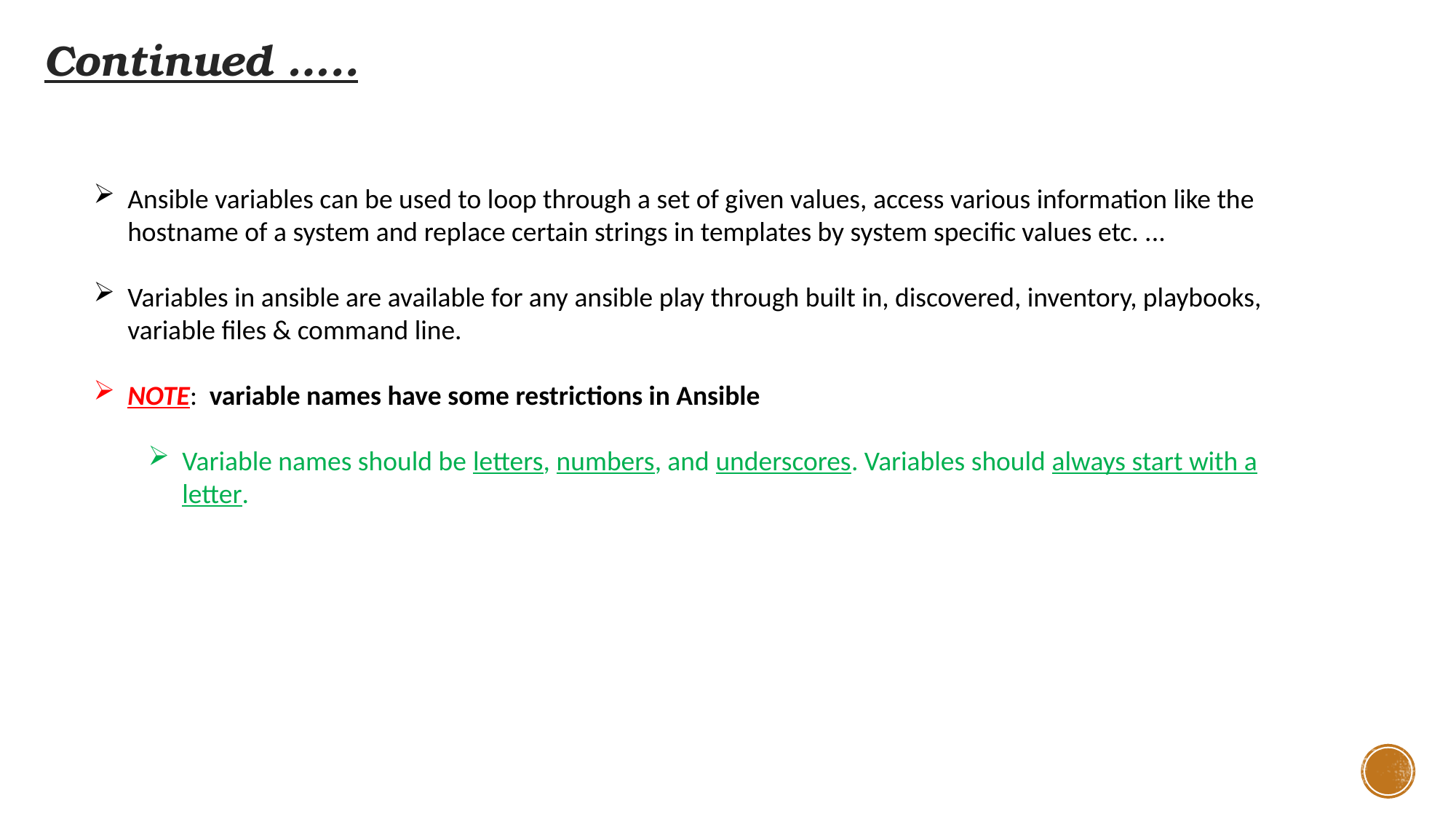

Continued …..
Ansible variables can be used to loop through a set of given values, access various information like the hostname of a system and replace certain strings in templates by system specific values etc. ...

Variables in ansible are available for any ansible play through built in, discovered, inventory, playbooks, variable files & command line.

NOTE:  variable names have some restrictions in Ansible

Variable names should be letters, numbers, and underscores. Variables should always start with a letter.